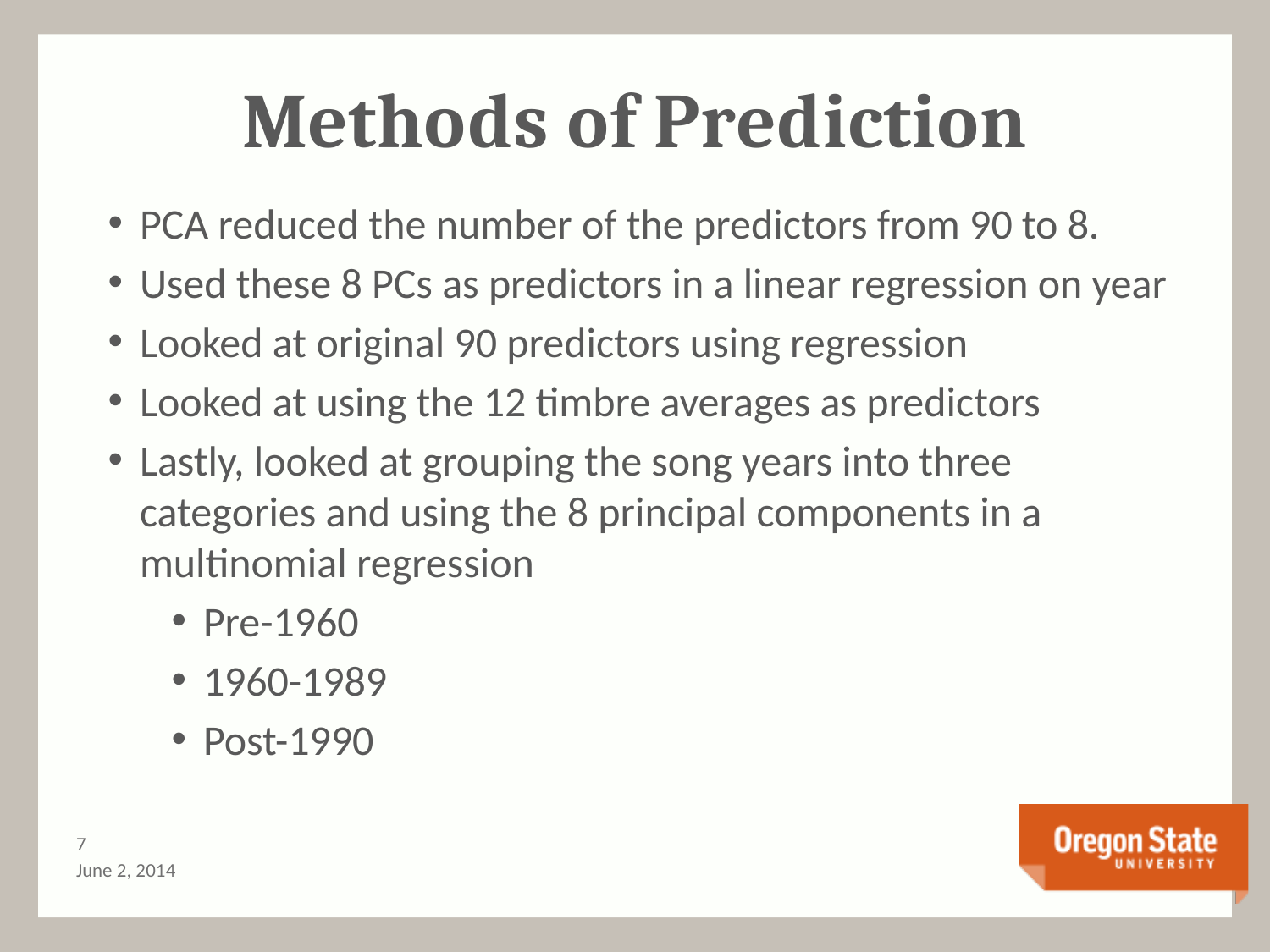

# Methods of Prediction
PCA reduced the number of the predictors from 90 to 8.
Used these 8 PCs as predictors in a linear regression on year
Looked at original 90 predictors using regression
Looked at using the 12 timbre averages as predictors
Lastly, looked at grouping the song years into three categories and using the 8 principal components in a multinomial regression
Pre-1960
1960-1989
Post-1990

7
June 2, 2014